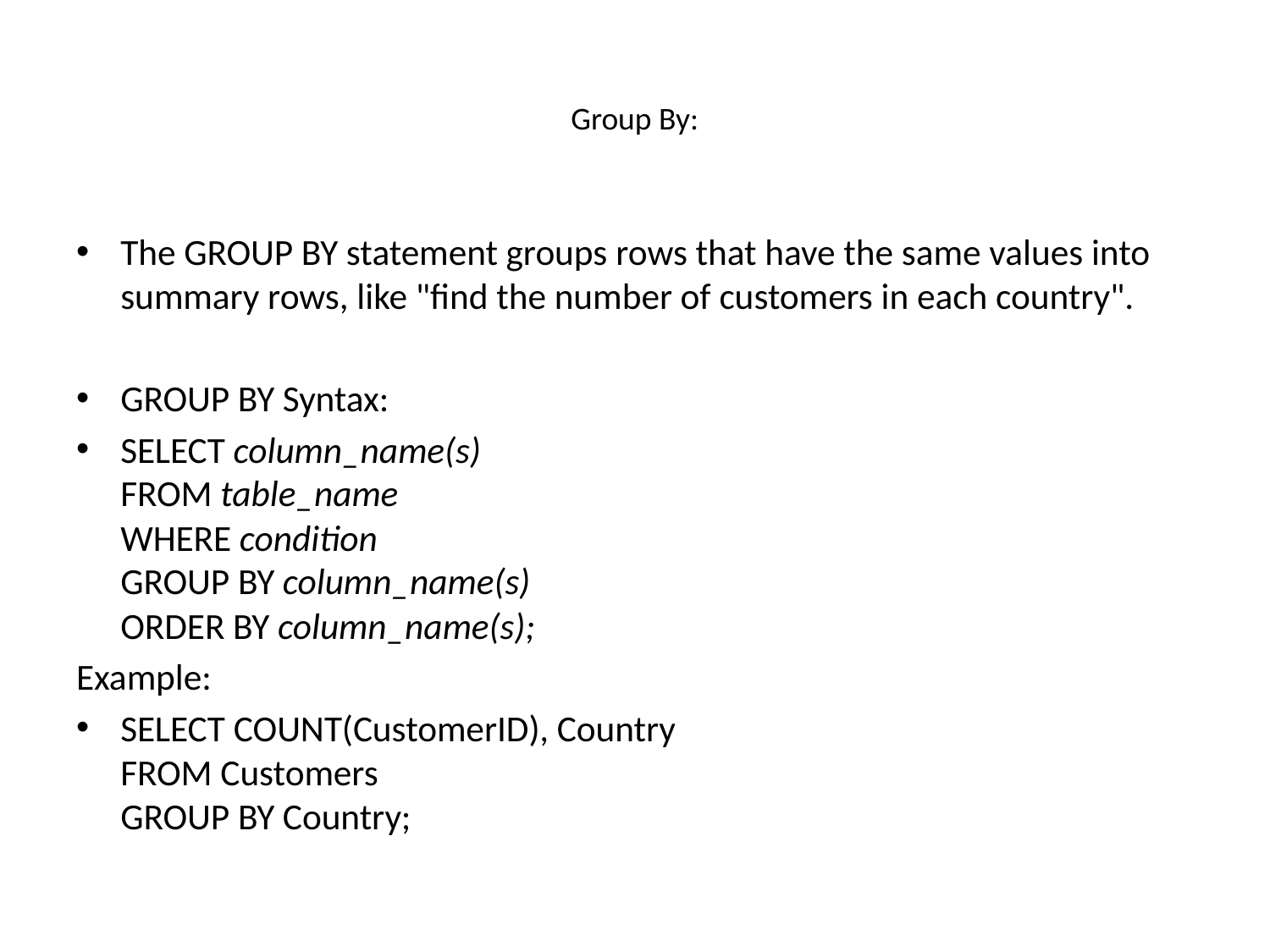

# Group By:
The GROUP BY statement groups rows that have the same values into summary rows, like "find the number of customers in each country".

GROUP BY Syntax:
SELECT column_name(s)
FROM table_name
WHERE condition
GROUP BY column_name(s)
ORDER BY column_name(s);
Example:
SELECT COUNT(CustomerID), Country
FROM Customers
GROUP BY Country;